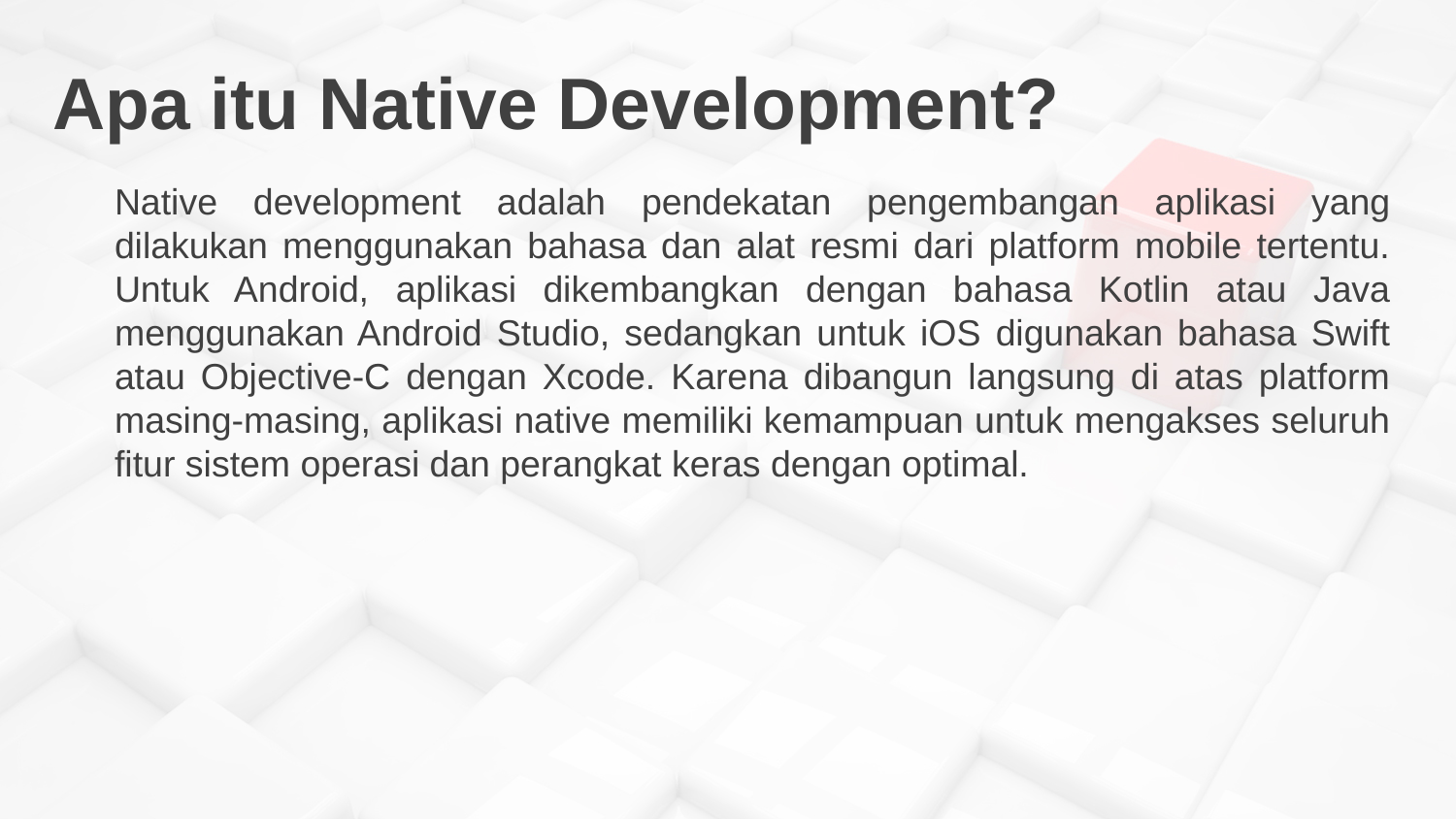

# Apa itu Native Development?
Native development adalah pendekatan pengembangan aplikasi yang dilakukan menggunakan bahasa dan alat resmi dari platform mobile tertentu. Untuk Android, aplikasi dikembangkan dengan bahasa Kotlin atau Java menggunakan Android Studio, sedangkan untuk iOS digunakan bahasa Swift atau Objective-C dengan Xcode. Karena dibangun langsung di atas platform masing-masing, aplikasi native memiliki kemampuan untuk mengakses seluruh fitur sistem operasi dan perangkat keras dengan optimal.